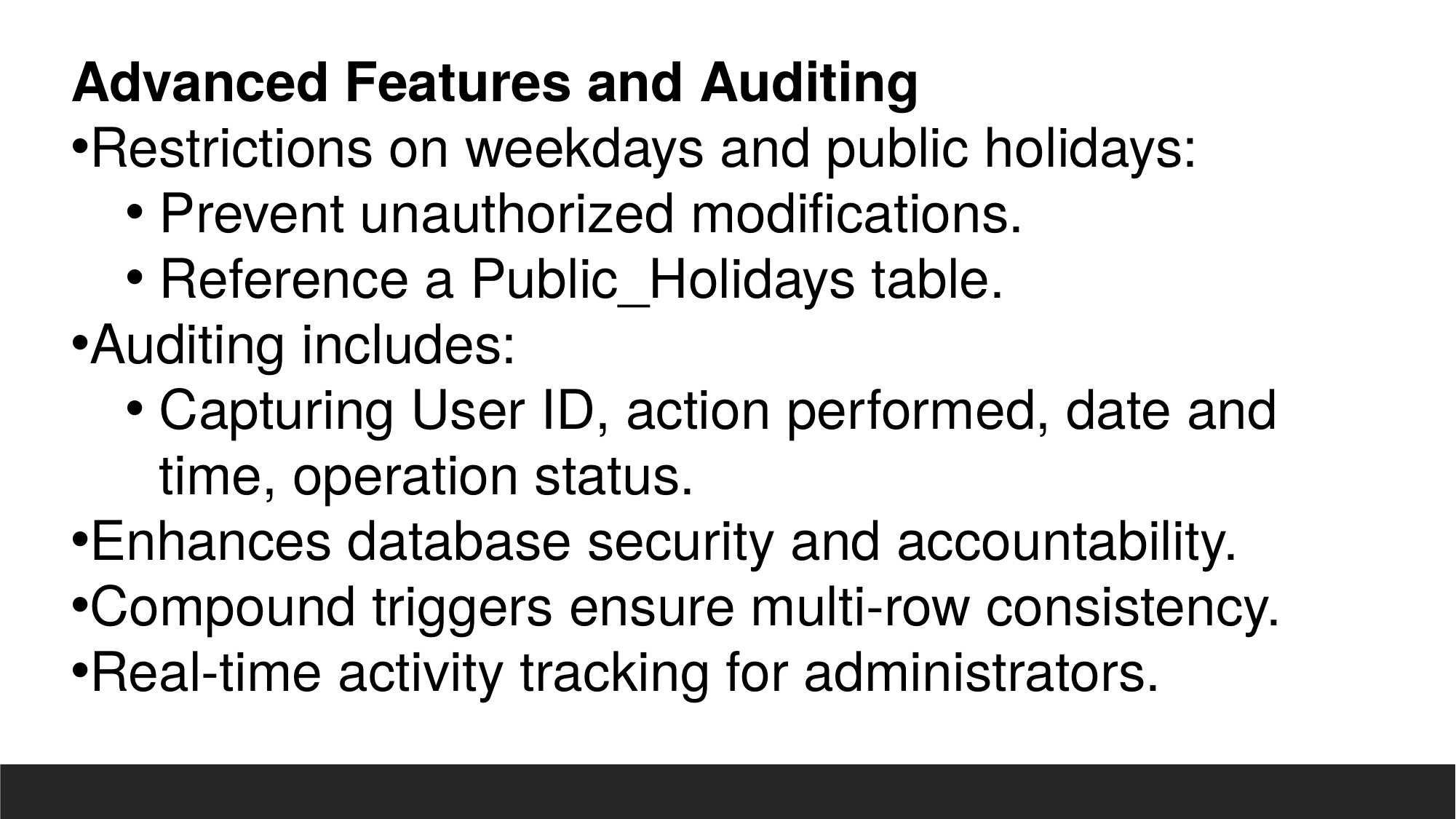

Advanced Features and Auditing
Restrictions on weekdays and public holidays:
Prevent unauthorized modifications.
Reference a Public_Holidays table.
Auditing includes:
Capturing User ID, action performed, date and time, operation status.
Enhances database security and accountability.
Compound triggers ensure multi-row consistency.
Real-time activity tracking for administrators.